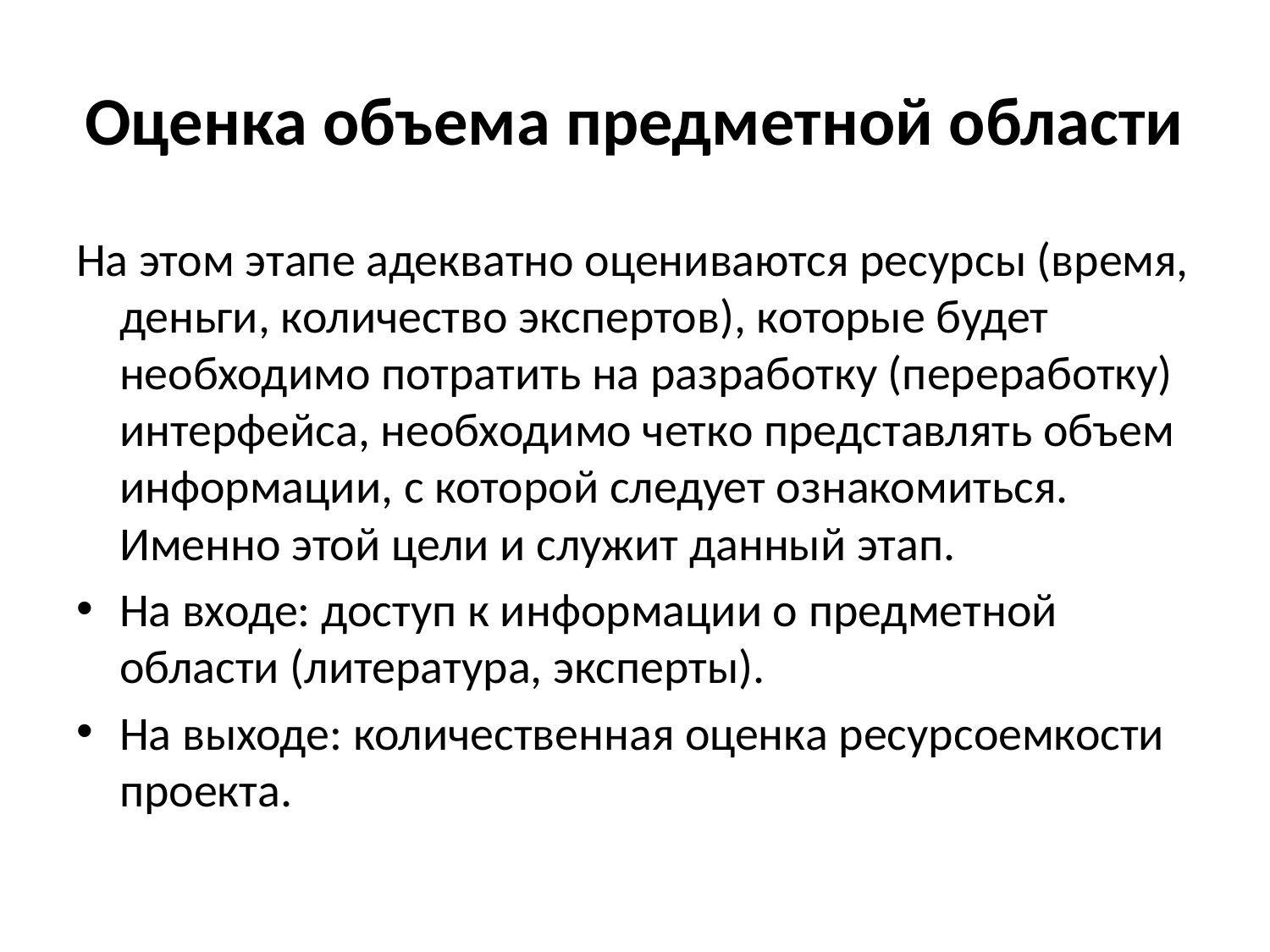

# Оценка объема предметной области
На этом этапе адекватно оцениваются ресурсы (время, деньги, количество экспертов), которые будет необходимо потратить на разработку (переработку) интерфейса, необходимо четко представлять объем информации, с которой следует ознакомиться. Именно этой цели и служит данный этап.
На входе: доступ к информации о предметной области (литература, эксперты).
На выходе: количественная оценка ресурсоемкости проекта.